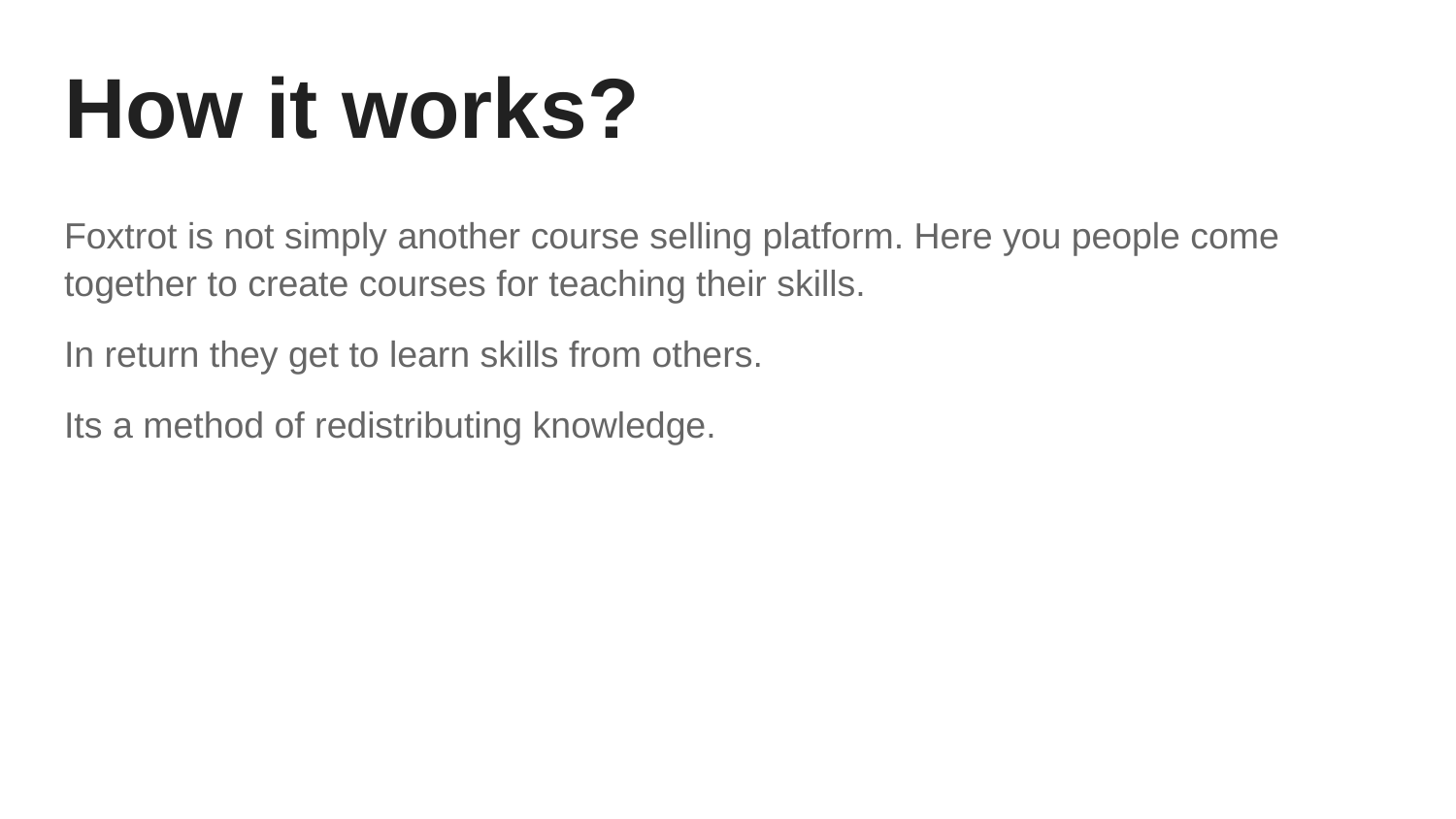

# How it works?
Foxtrot is not simply another course selling platform. Here you people come together to create courses for teaching their skills.
In return they get to learn skills from others.
Its a method of redistributing knowledge.